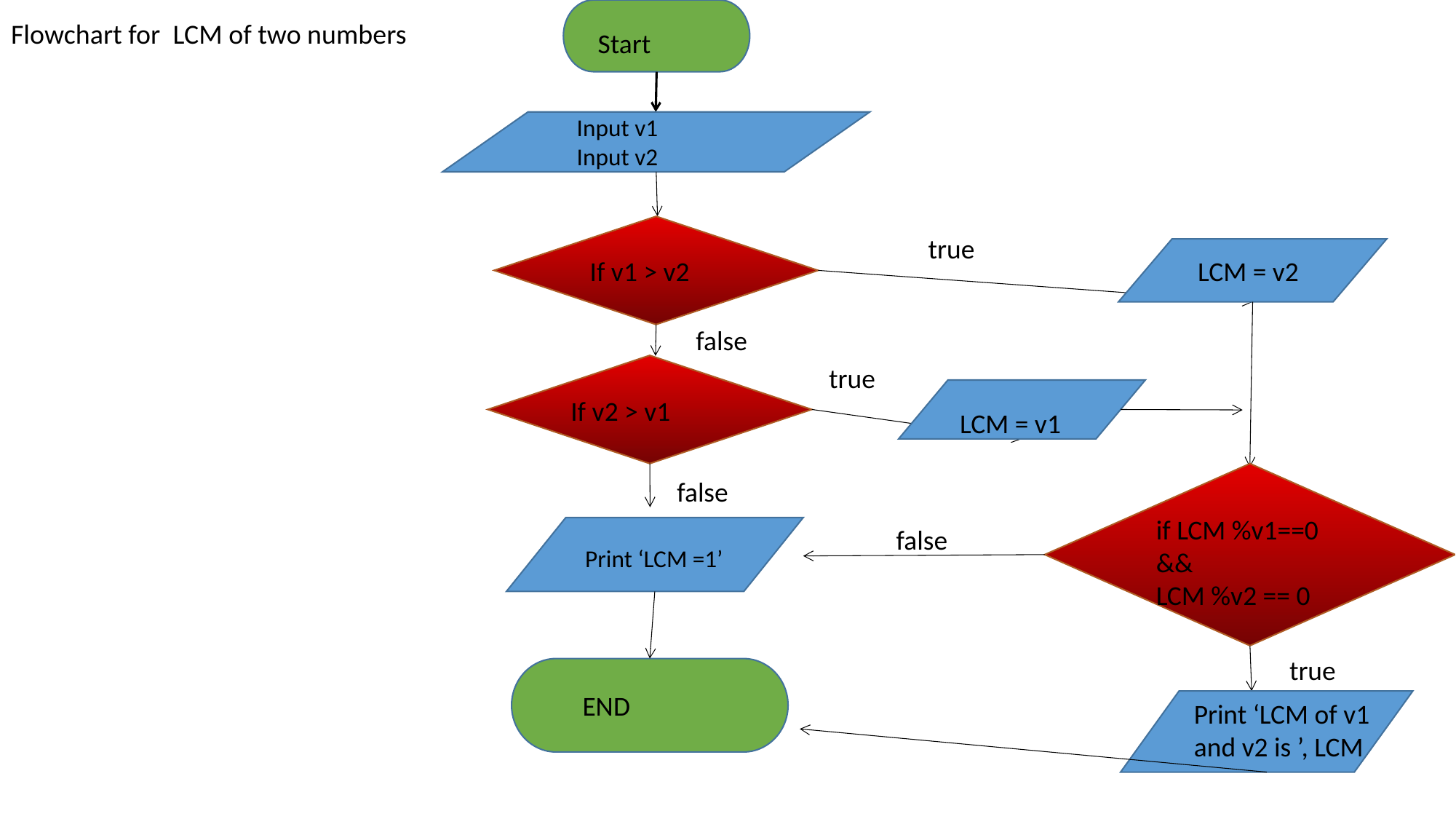

# Flowchart for  LCM of two numbers
Start
Input v1
Input v2

true

If v1 > v2
LCM = v2
false

true

If v2 > v1
LCM = v1

false
if LCM %v1==0 &&
LCM %v2 == 0

false
Print ‘LCM =1’
true

END

Print ‘LCM of v1 and v2 is ’, LCM